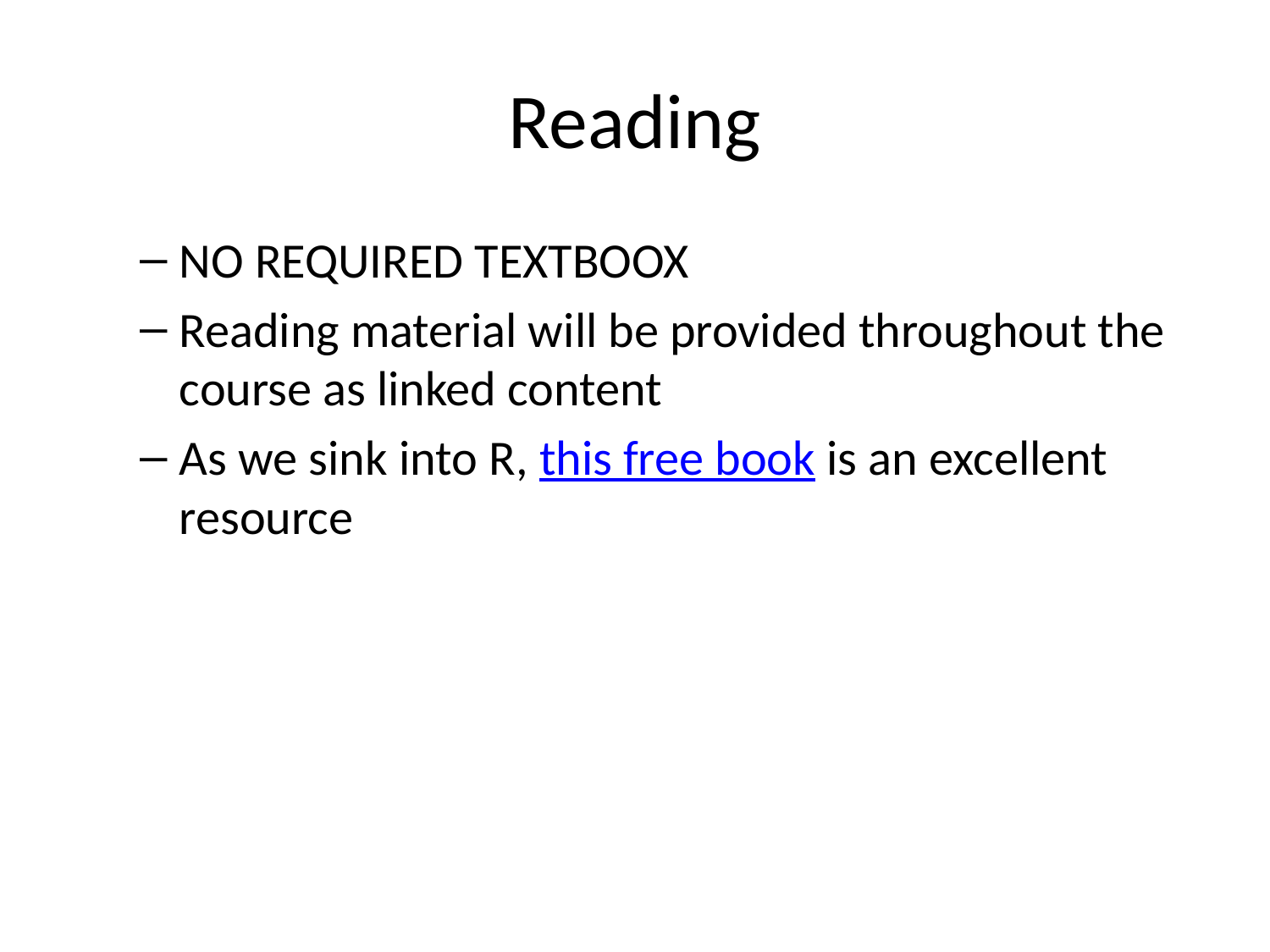

# Reading
NO REQUIRED TEXTBOOX
Reading material will be provided throughout the course as linked content
As we sink into R, this free book is an excellent resource